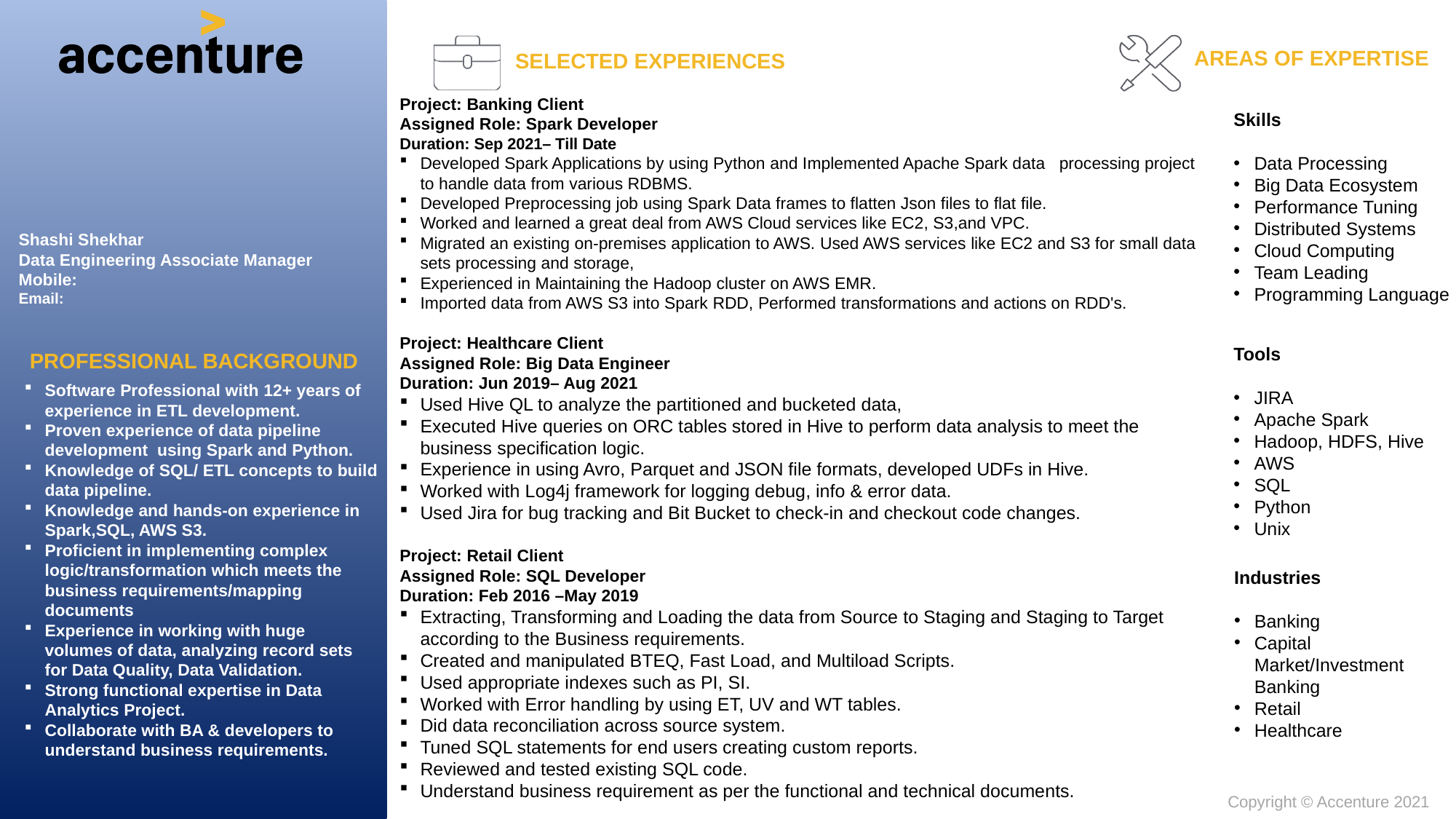

Project: Banking Client
Assigned Role: Spark Developer
Duration: Sep 2021– Till Date
Developed Spark Applications by using Python and Implemented Apache Spark data   processing project to handle data from various RDBMS.
Developed Preprocessing job using Spark Data frames to flatten Json files to flat file.
Worked and learned a great deal from AWS Cloud services like EC2, S3,and VPC.
Migrated an existing on-premises application to AWS. Used AWS services like EC2 and S3 for small data sets processing and storage,
Experienced in Maintaining the Hadoop cluster on AWS EMR.
Imported data from AWS S3 into Spark RDD, Performed transformations and actions on RDD's.

Project: Healthcare Client
Assigned Role: Big Data Engineer
Duration: Jun 2019– Aug 2021
Used Hive QL to analyze the partitioned and bucketed data,
Executed Hive queries on ORC tables stored in Hive to perform data analysis to meet the business specification logic.
Experience in using Avro, Parquet and JSON file formats, developed UDFs in Hive.
Worked with Log4j framework for logging debug, info & error data.
Used Jira for bug tracking and Bit Bucket to check-in and checkout code changes.

Project: Retail Client
Assigned Role: SQL Developer
Duration: Feb 2016 –May 2019
Extracting, Transforming and Loading the data from Source to Staging and Staging to Target according to the Business requirements.
Created and manipulated BTEQ, Fast Load, and Multiload Scripts.
Used appropriate indexes such as PI, SI.
Worked with Error handling by using ET, UV and WT tables.
Did data reconciliation across source system.
Tuned SQL statements for end users creating custom reports.
Reviewed and tested existing SQL code.
Understand business requirement as per the functional and technical documents.
Skills

Data Processing
Big Data Ecosystem
Performance Tuning
Distributed Systems
Cloud Computing
Team Leading
Programming Language

Shashi Shekhar
Data Engineering Associate Manager
Mobile:
Email:

Tools

JIRA
Apache Spark
Hadoop, HDFS, Hive
AWS
SQL
Python
Unix

Software Professional with 12+ years of experience in ETL development.
Proven experience of data pipeline development  using Spark and Python.
Knowledge of SQL/ ETL concepts to build data pipeline.
Knowledge and hands-on experience in Spark,SQL, AWS S3.
Proficient in implementing complex logic/transformation which meets the business requirements/mapping documents
Experience in working with huge volumes of data, analyzing record sets for Data Quality, Data Validation.
Strong functional expertise in Data Analytics Project.
Collaborate with BA & developers to understand business requirements.

Industries

Banking
Capital Market/Investment Banking
Retail
Healthcare